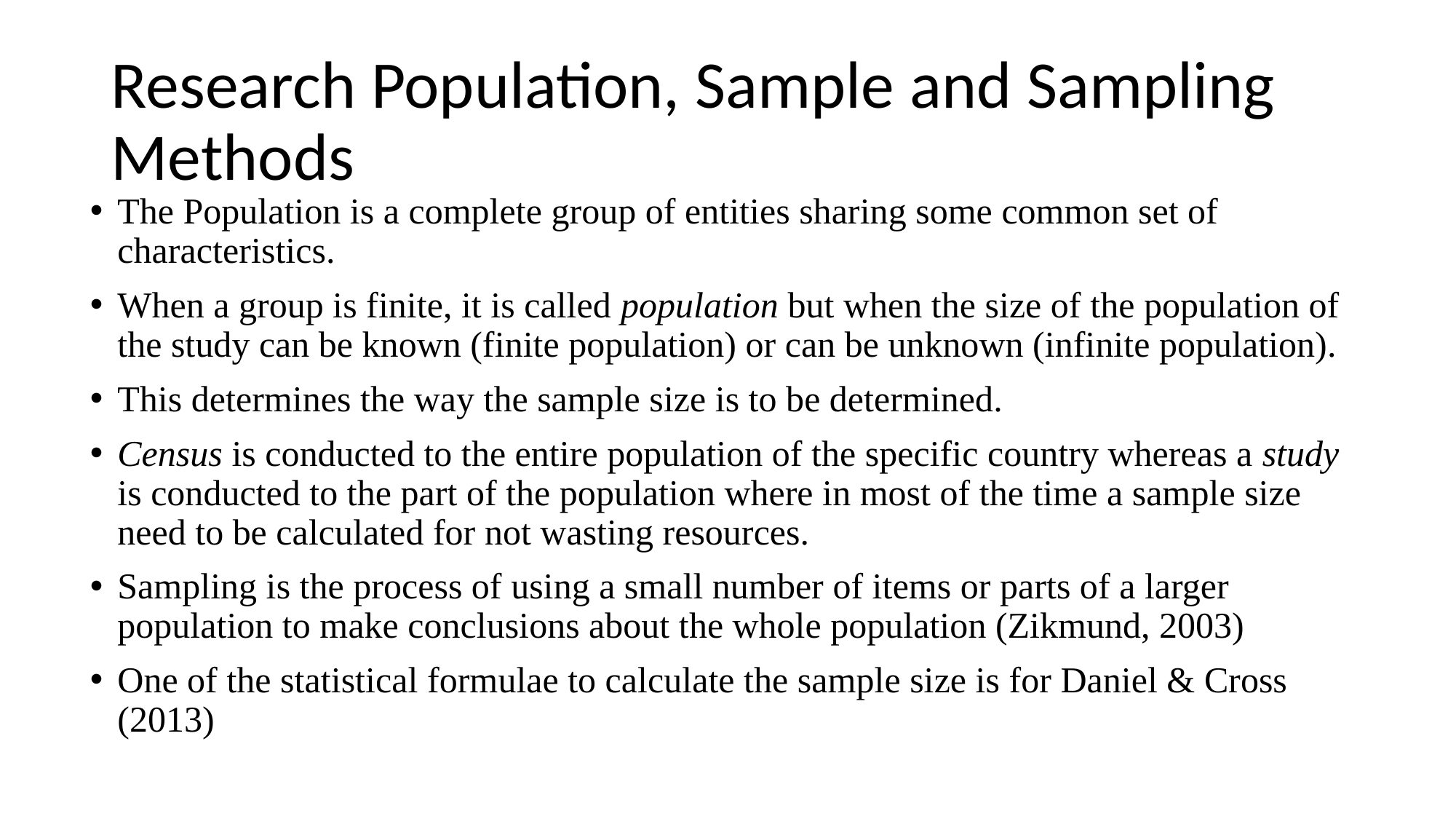

# Research Population, Sample and Sampling Methods
The Population is a complete group of entities sharing some common set of characteristics.
When a group is finite, it is called population but when the size of the population of the study can be known (finite population) or can be unknown (infinite population).
This determines the way the sample size is to be determined.
Census is conducted to the entire population of the specific country whereas a study is conducted to the part of the population where in most of the time a sample size need to be calculated for not wasting resources.
Sampling is the process of using a small number of items or parts of a larger population to make conclusions about the whole population (Zikmund, 2003)
One of the statistical formulae to calculate the sample size is for Daniel & Cross (2013)